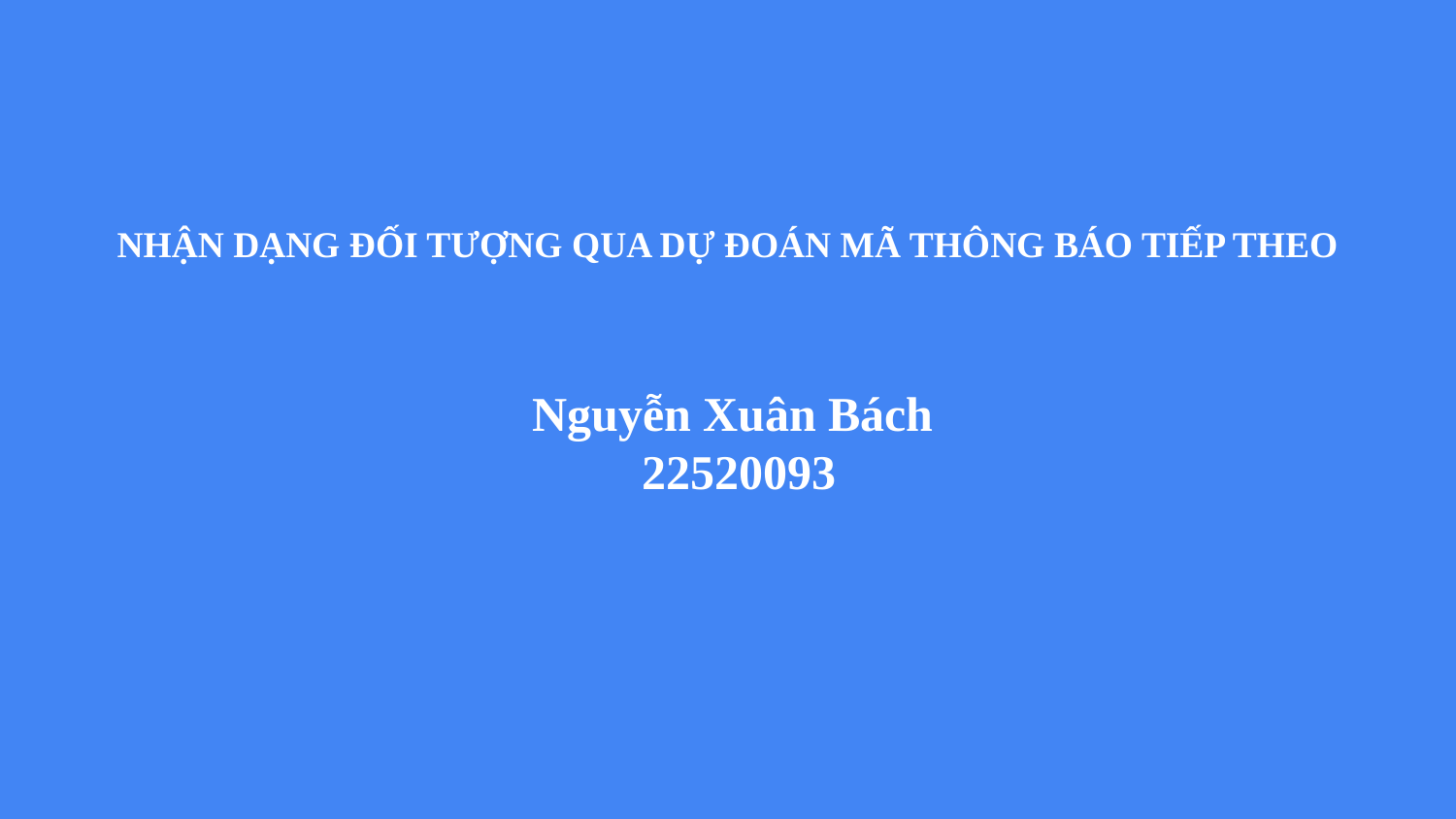

# NHẬN DẠNG ĐỐI TƯỢNG QUA DỰ ĐOÁN MÃ THÔNG BÁO TIẾP THEO
Nguyễn Xuân Bách  22520093